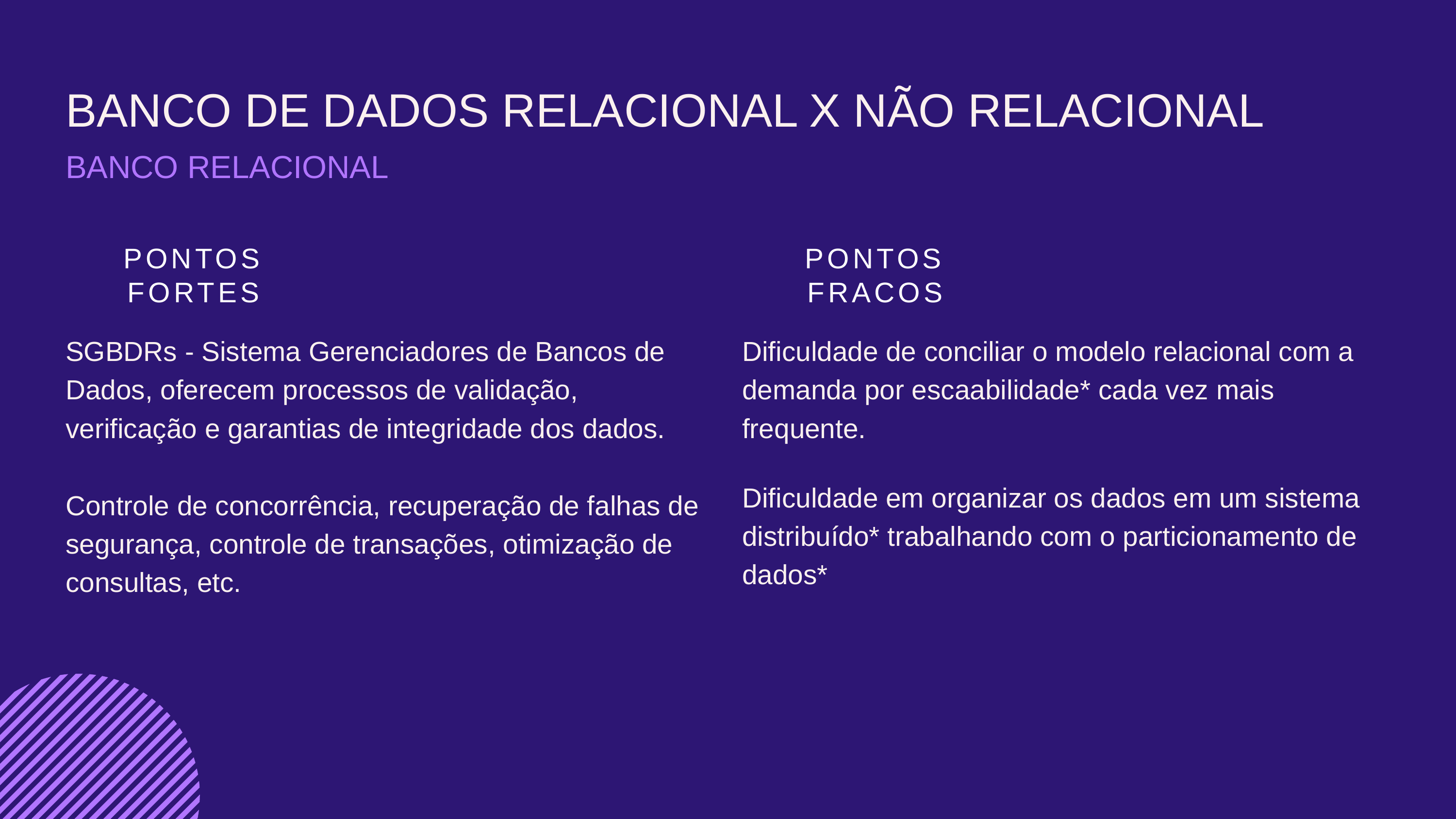

BANCO DE DADOS RELACIONAL X NÃO RELACIONAL
BANCO RELACIONAL
PONTOS FORTES
PONTOS FRACOS
SGBDRs - Sistema Gerenciadores de Bancos de Dados, oferecem processos de validação, verificação e garantias de integridade dos dados.

Controle de concorrência, recuperação de falhas de segurança, controle de transações, otimização de consultas, etc.

Dificuldade de conciliar o modelo relacional com a demanda por escaabilidade* cada vez mais frequente.
Dificuldade em organizar os dados em um sistema distribuído* trabalhando com o particionamento de dados*